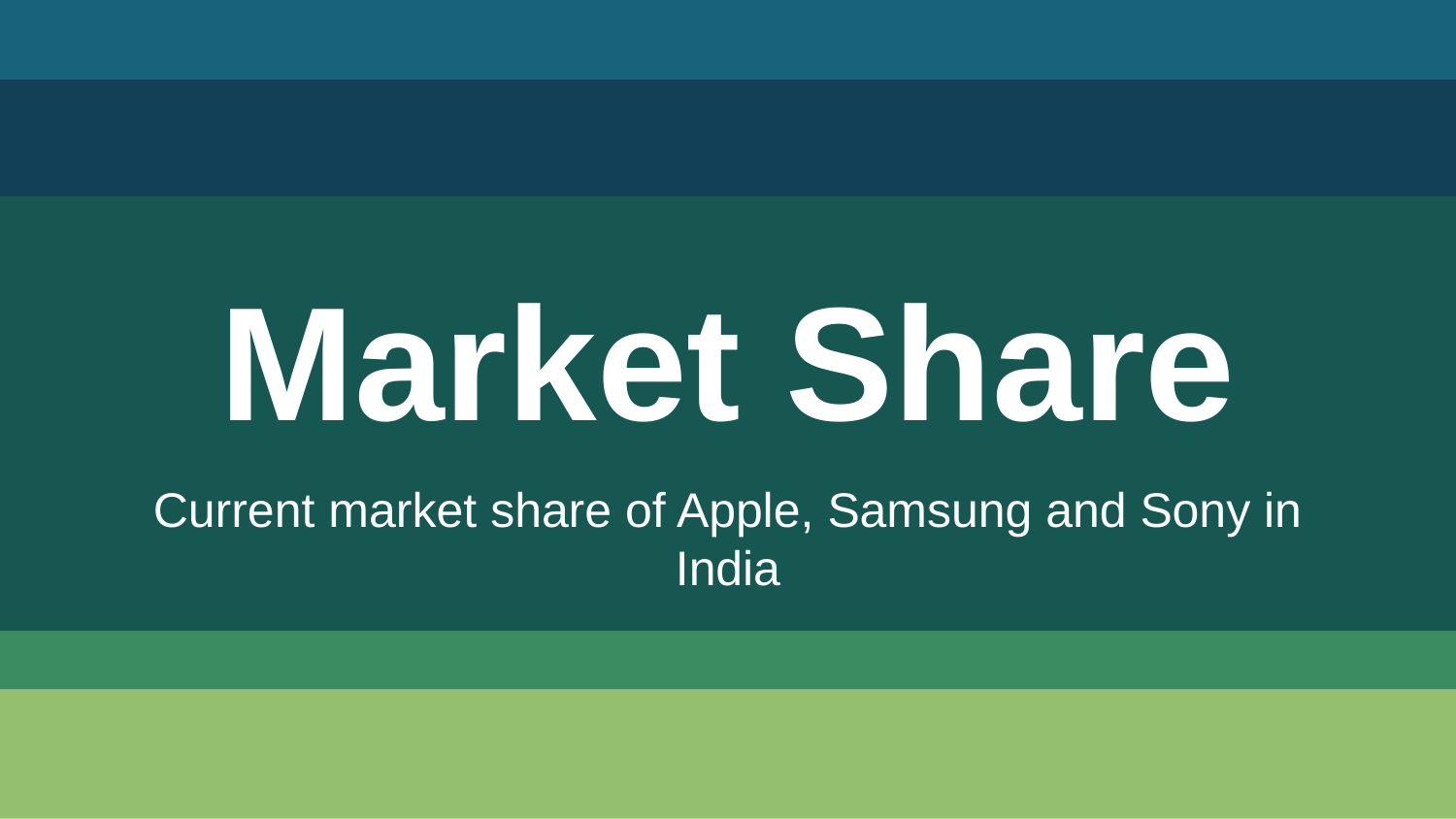

Market Share
Current market share of Apple, Samsung and Sony in India